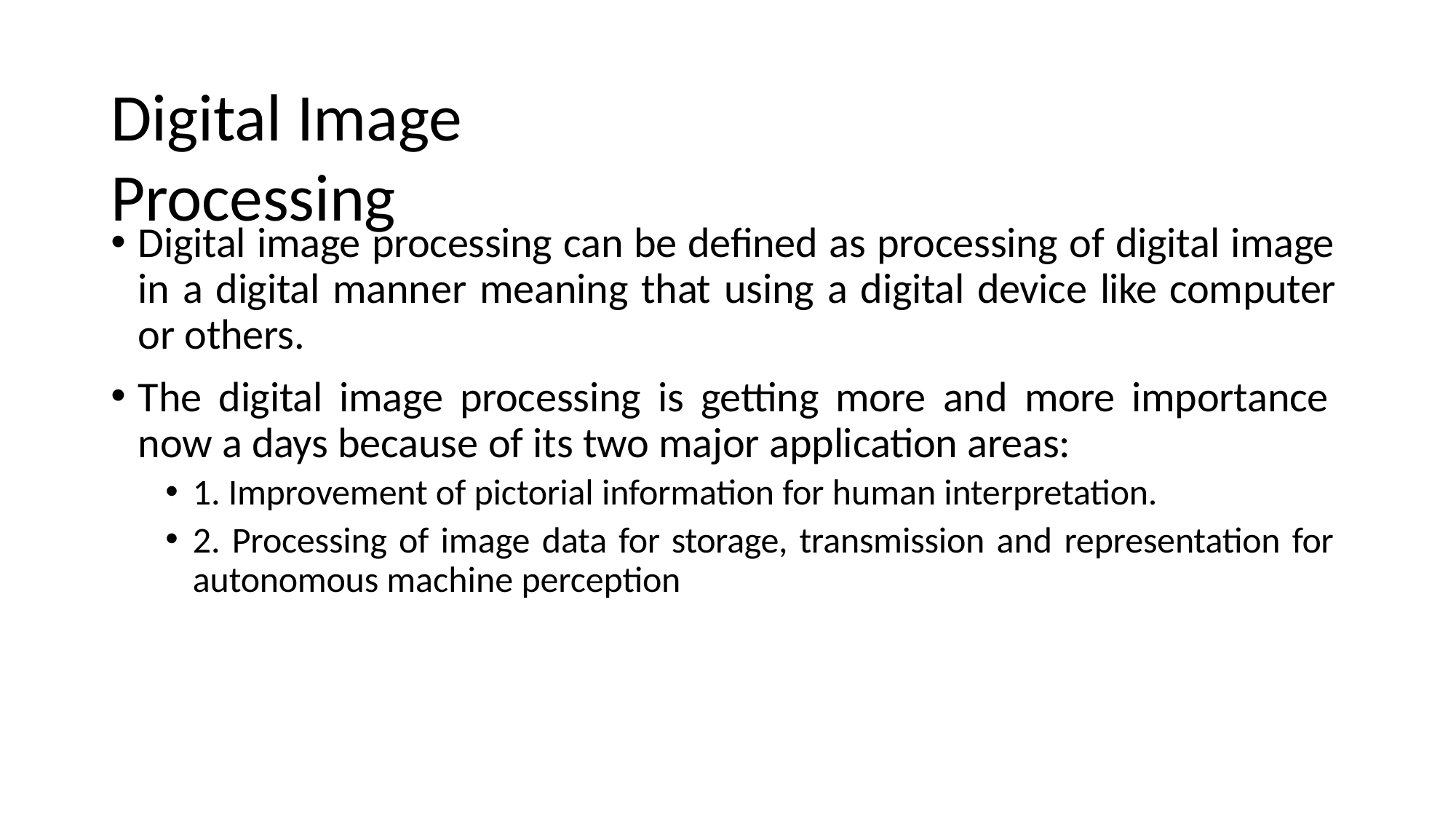

# Digital Image Processing
Digital image processing can be defined as processing of digital image  in a digital manner meaning that using a digital device like computer  or others.
The digital image processing is getting more and more importance  now a days because of its two major application areas:
1. Improvement of pictorial information for human interpretation.
2. Processing of image data for storage, transmission and representation for  autonomous machine perception